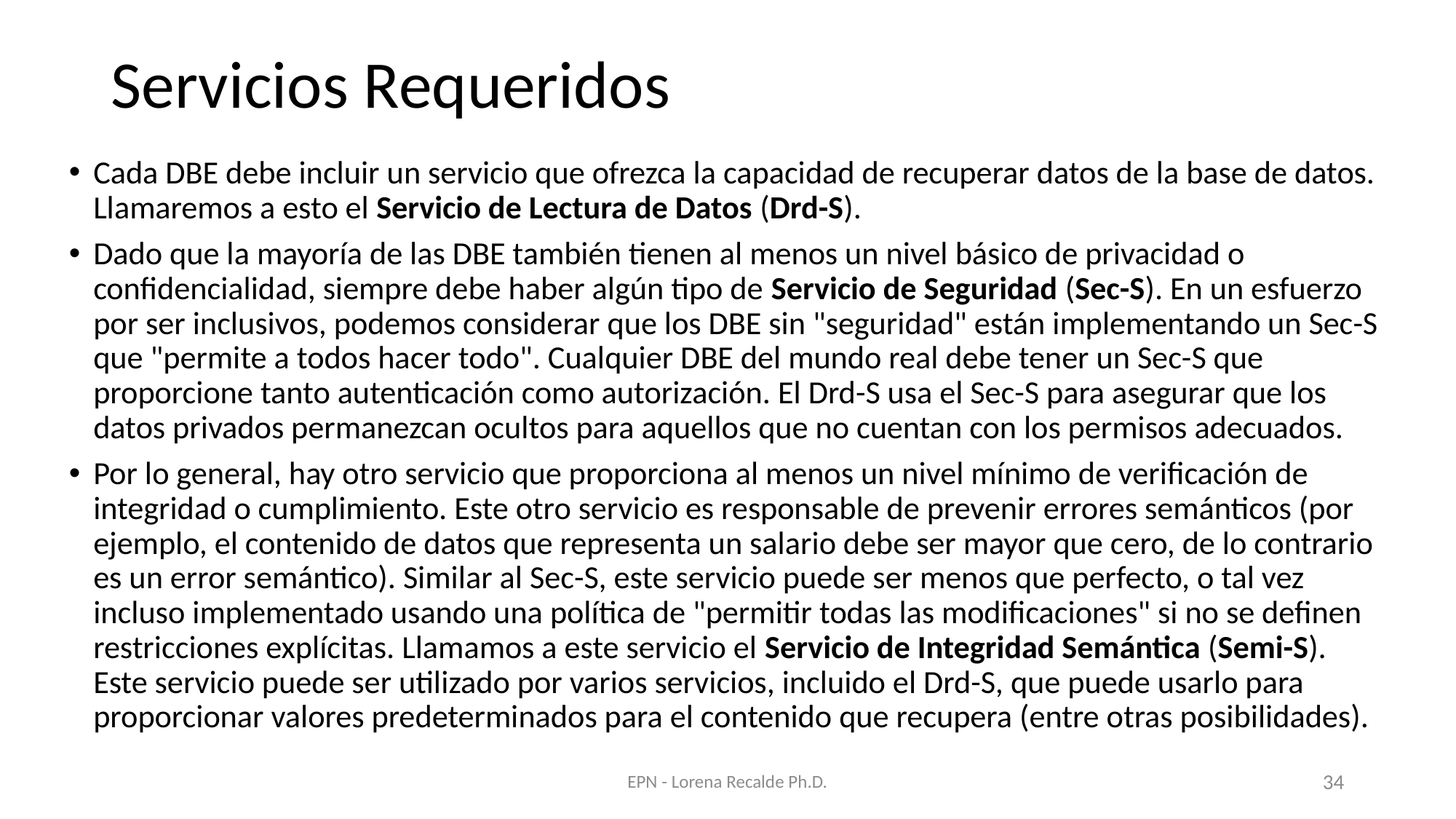

# Servicios Requeridos
Cada DBE debe incluir un servicio que ofrezca la capacidad de recuperar datos de la base de datos. Llamaremos a esto el Servicio de Lectura de Datos (Drd-S).
Dado que la mayoría de las DBE también tienen al menos un nivel básico de privacidad o confidencialidad, siempre debe haber algún tipo de Servicio de Seguridad (Sec-S). En un esfuerzo por ser inclusivos, podemos considerar que los DBE sin "seguridad" están implementando un Sec-S que "permite a todos hacer todo". Cualquier DBE del mundo real debe tener un Sec-S que proporcione tanto autenticación como autorización. El Drd-S usa el Sec-S para asegurar que los datos privados permanezcan ocultos para aquellos que no cuentan con los permisos adecuados.
Por lo general, hay otro servicio que proporciona al menos un nivel mínimo de verificación de integridad o cumplimiento. Este otro servicio es responsable de prevenir errores semánticos (por ejemplo, el contenido de datos que representa un salario debe ser mayor que cero, de lo contrario es un error semántico). Similar al Sec-S, este servicio puede ser menos que perfecto, o tal vez incluso implementado usando una política de "permitir todas las modificaciones" si no se definen restricciones explícitas. Llamamos a este servicio el Servicio de Integridad Semántica (Semi-S). Este servicio puede ser utilizado por varios servicios, incluido el Drd-S, que puede usarlo para proporcionar valores predeterminados para el contenido que recupera (entre otras posibilidades).
EPN - Lorena Recalde Ph.D.
34